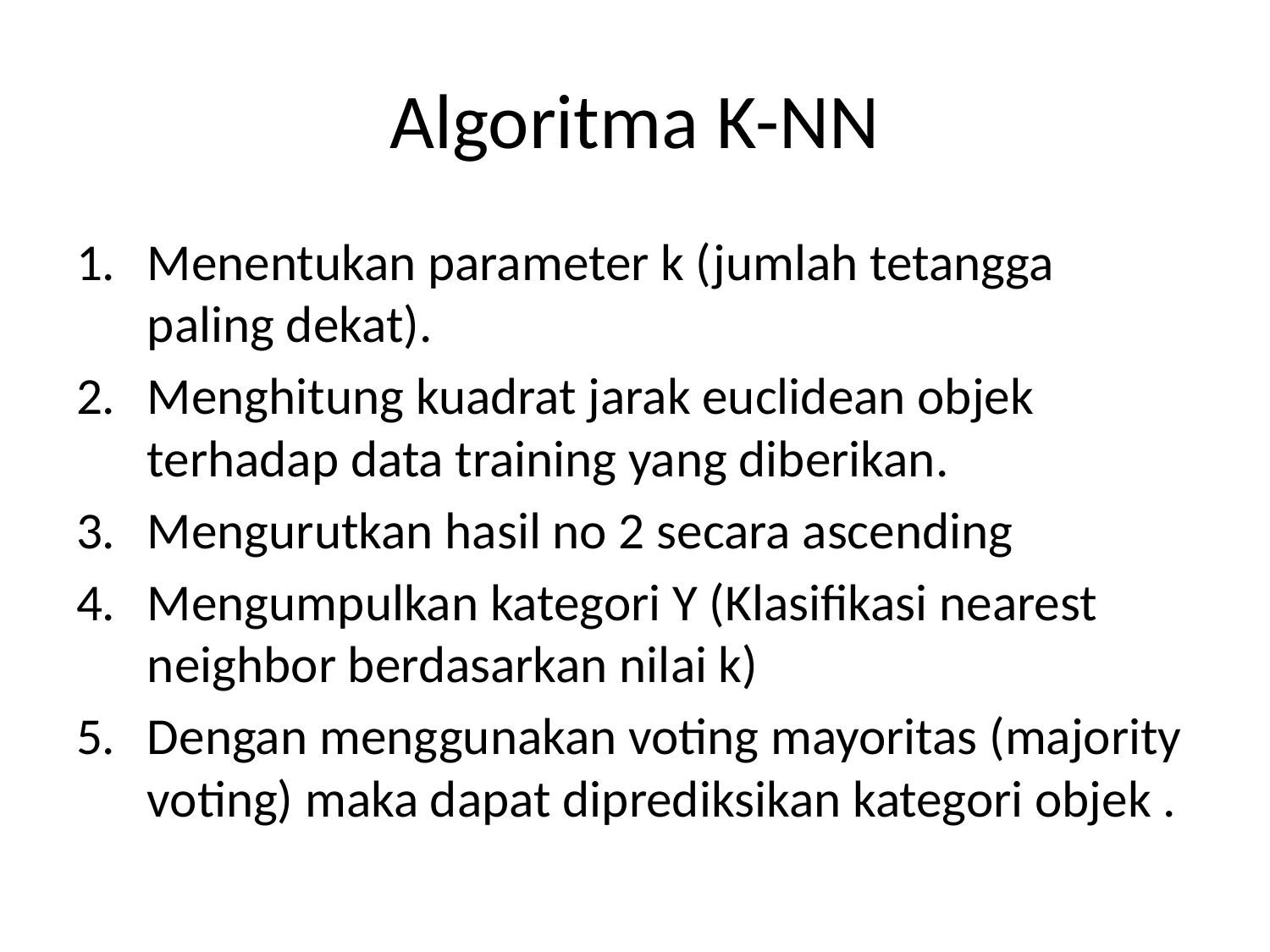

# Algoritma K-NN
Menentukan parameter k (jumlah tetangga paling dekat).
Menghitung kuadrat jarak euclidean objek terhadap data training yang diberikan.
Mengurutkan hasil no 2 secara ascending
Mengumpulkan kategori Y (Klasifikasi nearest neighbor berdasarkan nilai k)
Dengan menggunakan voting mayoritas (majority voting) maka dapat diprediksikan kategori objek .